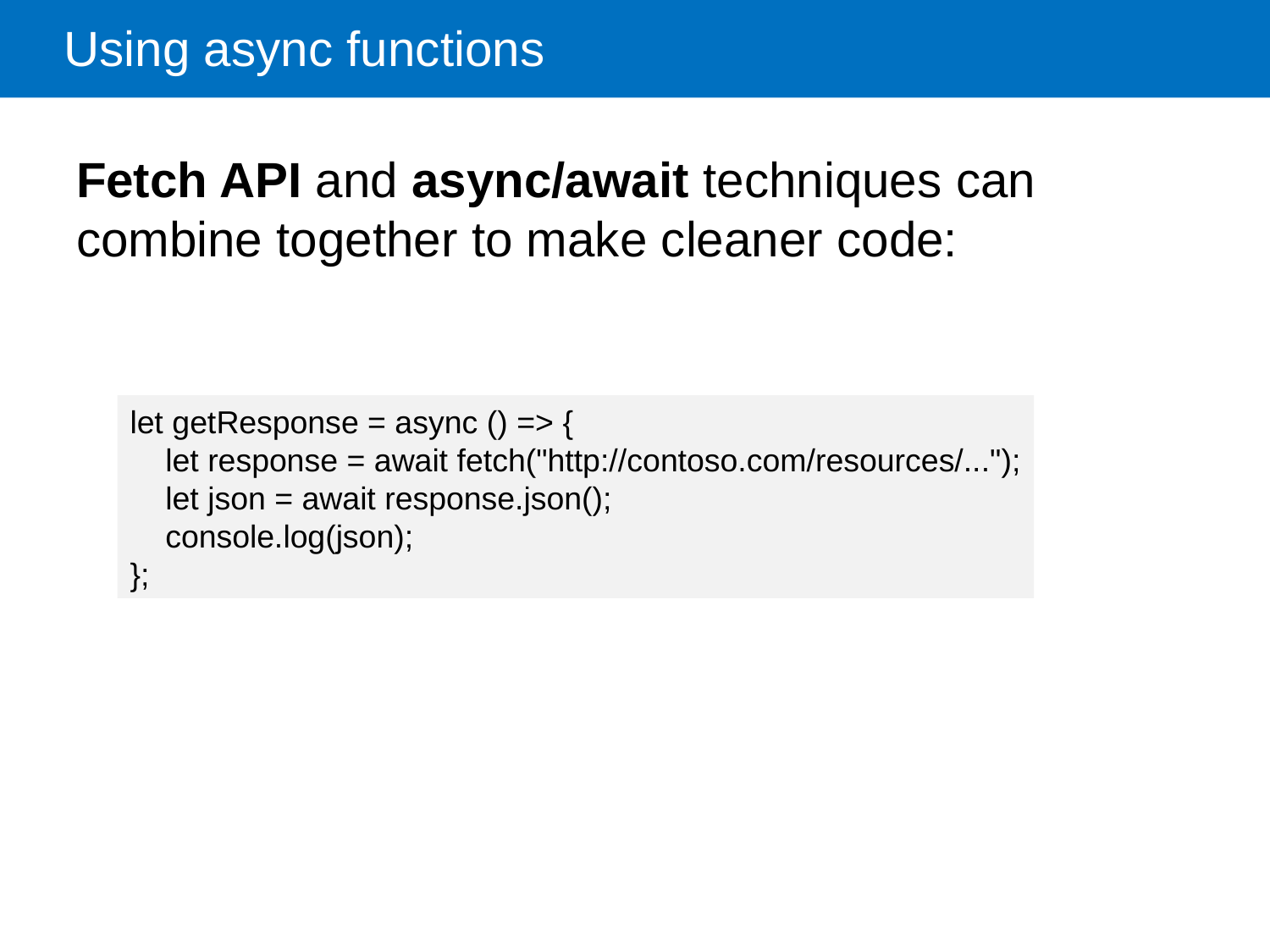

# Using async functions
Fetch API and async/await techniques can combine together to make cleaner code:

let getResponse = async () => {
    let response = await fetch("http://contoso.com/resources/...");
    let json = await response.json();
    console.log(json);
};